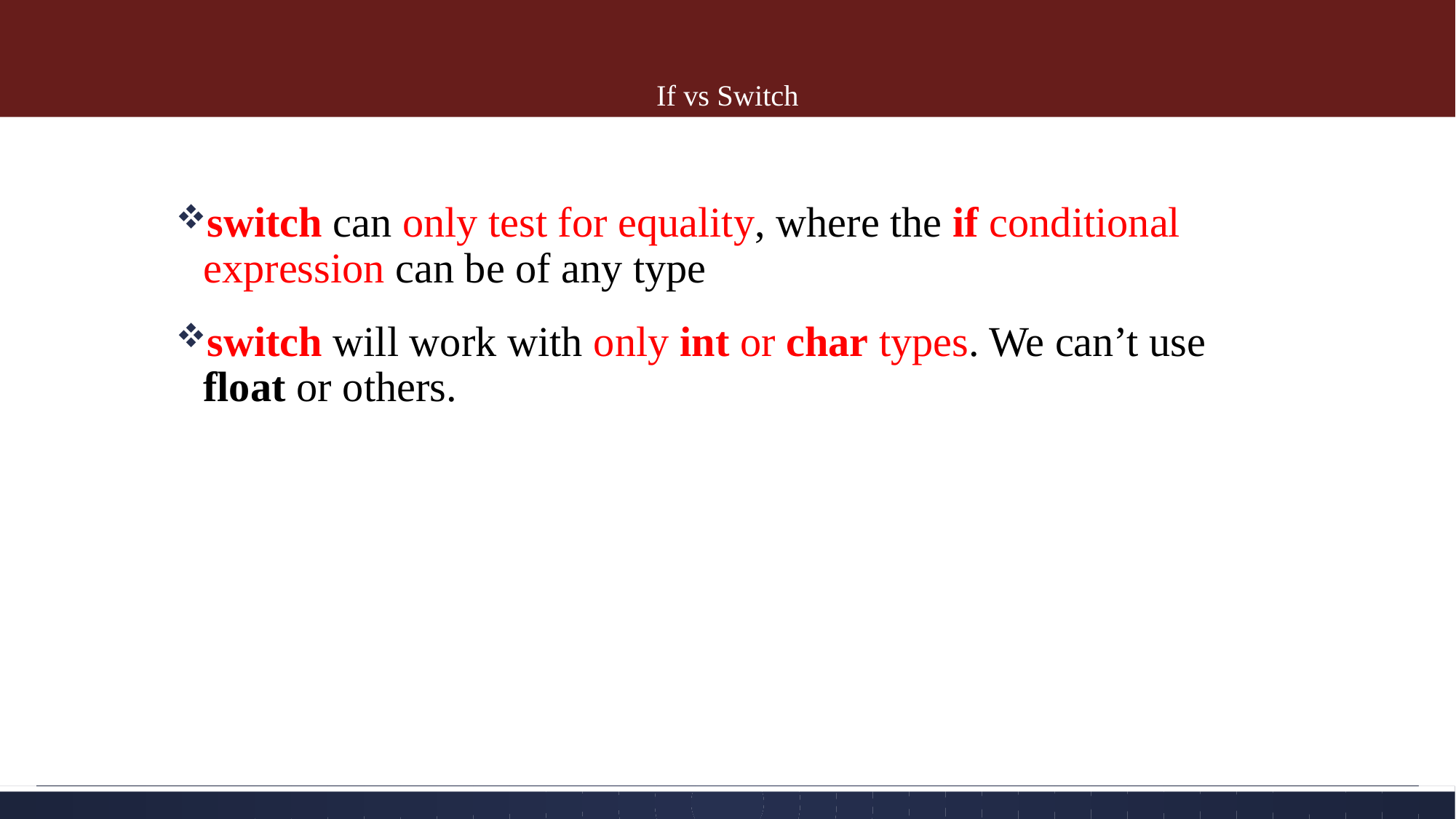

# If vs Switch

switch can only test for equality, where the if conditional expression can be of any type
switch will work with only int or char types. We can’t use float or others.